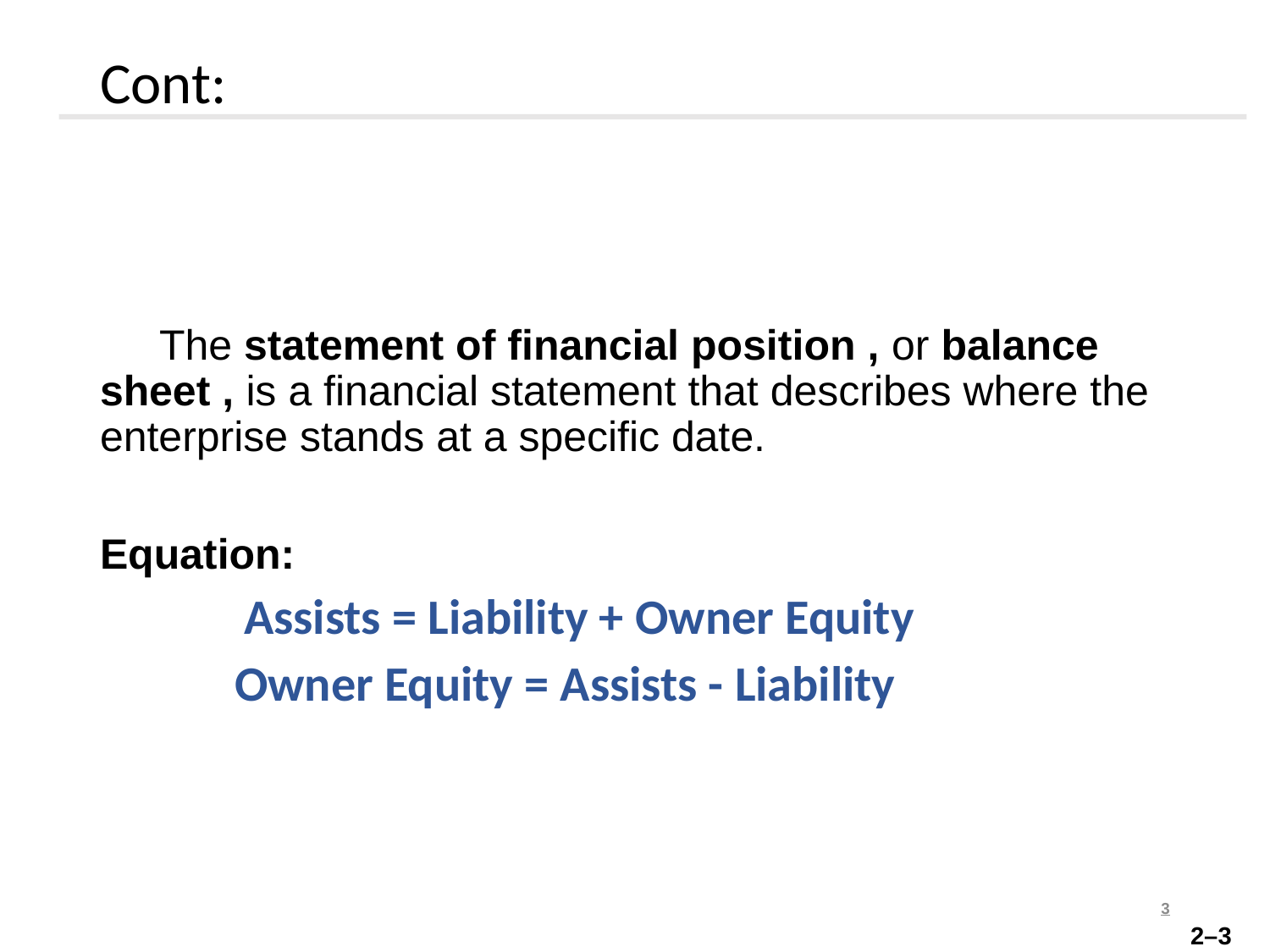

# Cont:

     The statement of financial position , or balance sheet , is a financial statement that describes where the enterprise stands at a specific date.

Equation:
                 Assists = Liability + Owner Equity
            Owner Equity = Assists - Liability

3